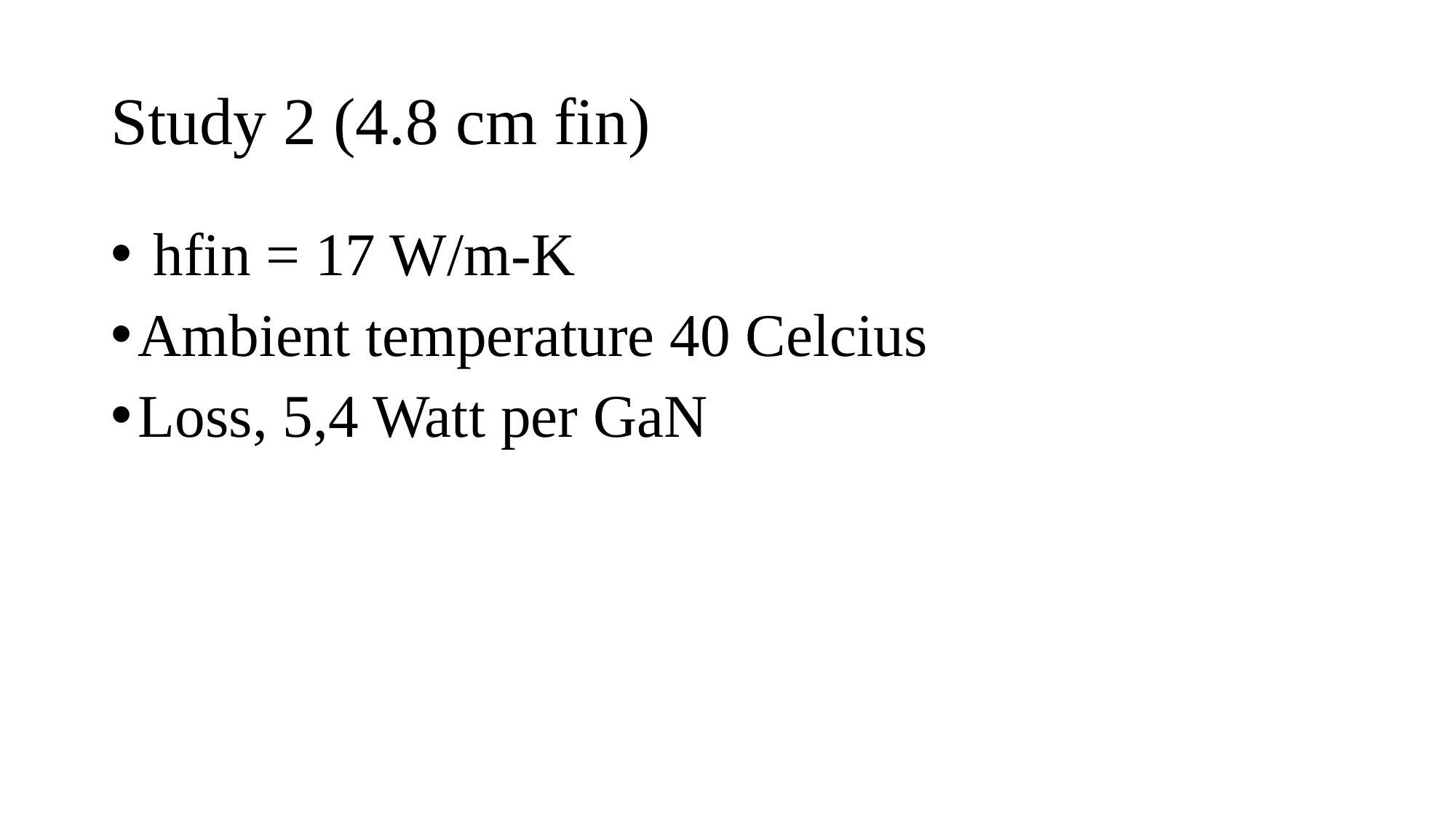

# Study 2 (4.8 cm fin)
 hfin = 17 W/m-K
Ambient temperature 40 Celcius
Loss, 5,4 Watt per GaN